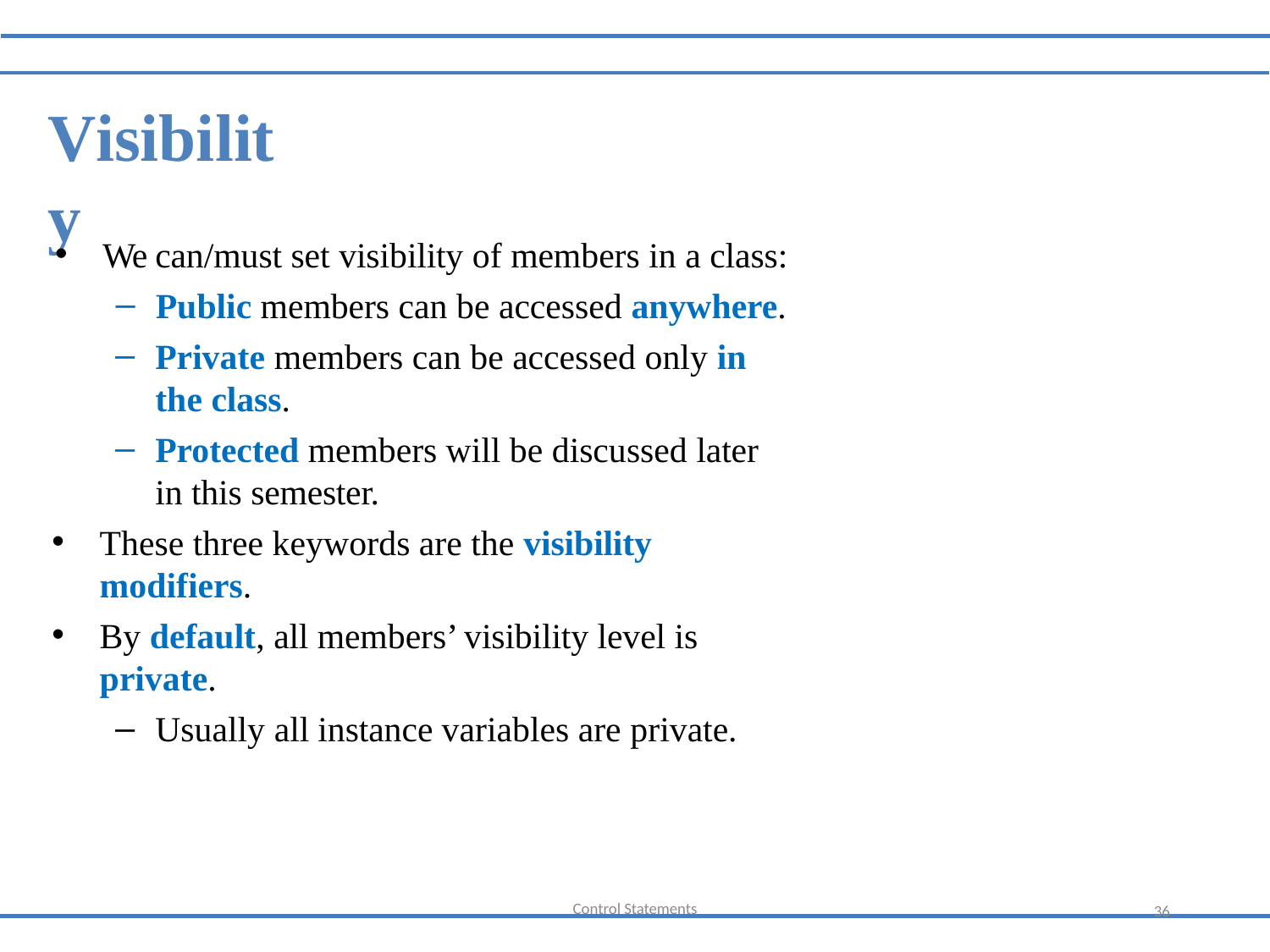

Visibility
We can/must set visibility of members in a class:
Public members can be accessed anywhere.
Private members can be accessed only in the class.
Protected members will be discussed later in this semester.
These three keywords are the visibility modifiers.
By default, all members’ visibility level is private.
Usually all instance variables are private.
Control Statements
36